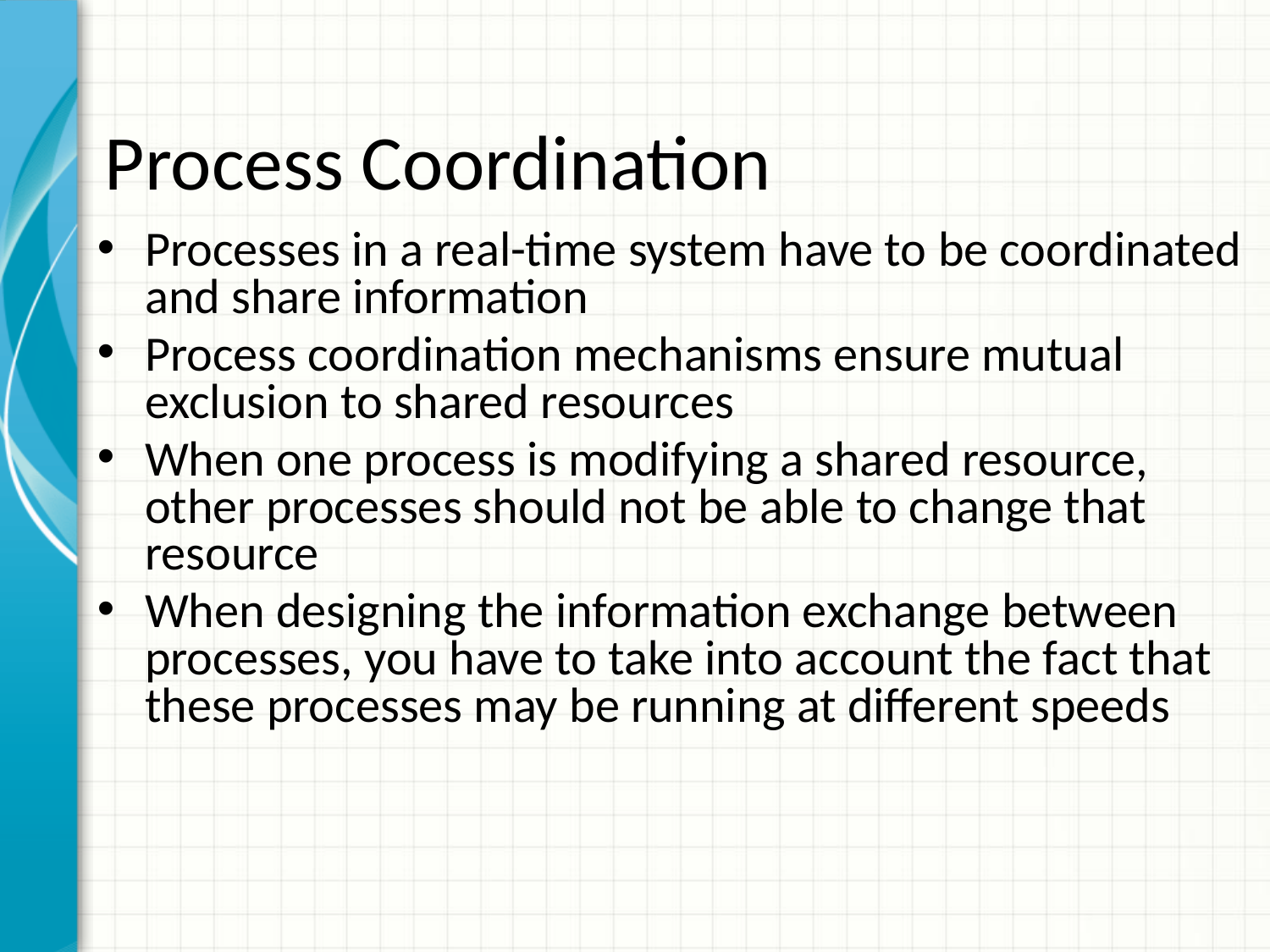

# Process Coordination
Processes in a real-time system have to be coordinated and share information
Process coordination mechanisms ensure mutual exclusion to shared resources
When one process is modifying a shared resource, other processes should not be able to change that resource
When designing the information exchange between processes, you have to take into account the fact that these processes may be running at different speeds